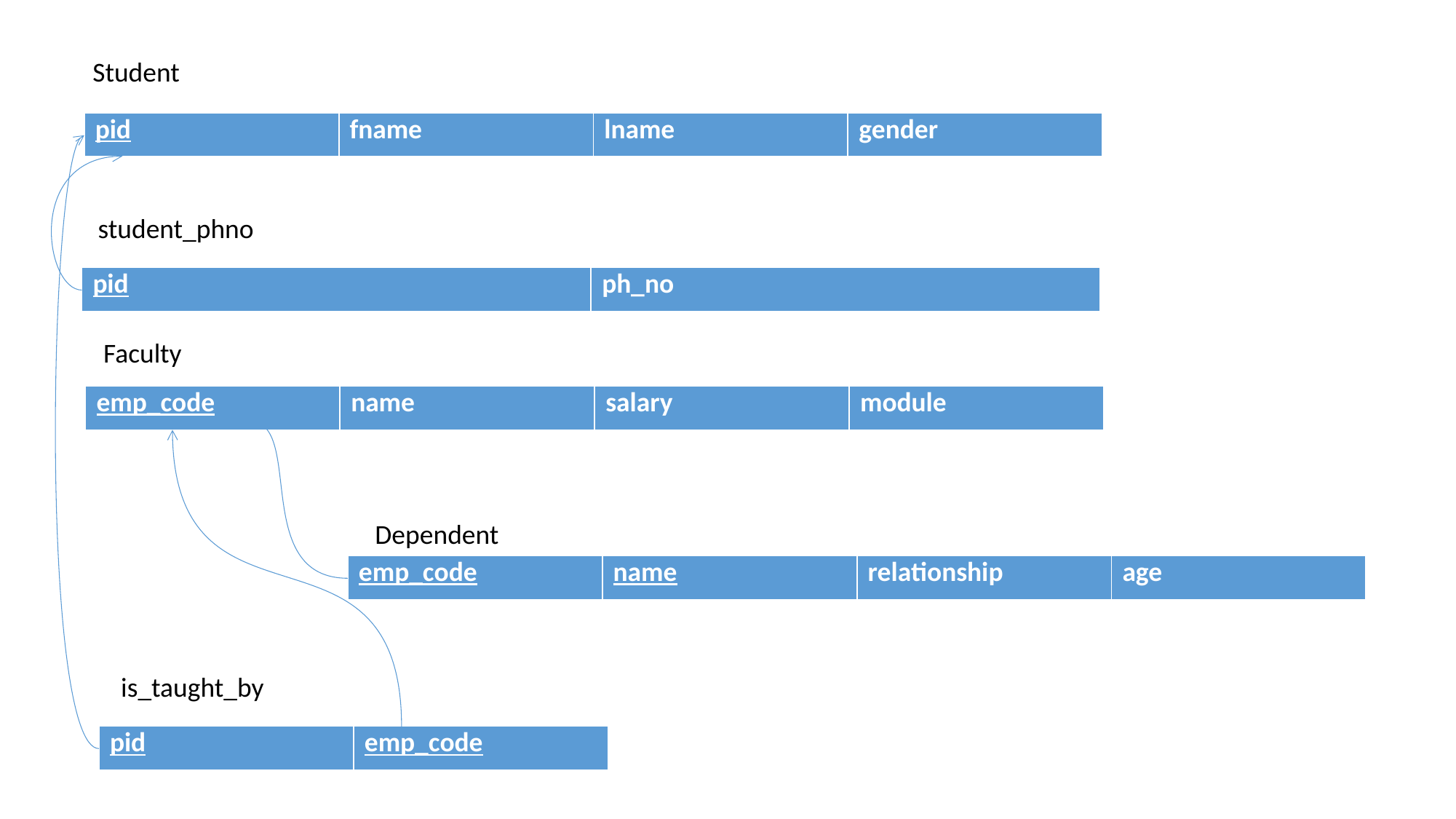

Student
| pid | fname | lname | gender |
| --- | --- | --- | --- |
student_phno
| pid | ph\_no |
| --- | --- |
Faculty
| emp\_code | name | salary | module |
| --- | --- | --- | --- |
Dependent
| emp\_code | name | relationship | age |
| --- | --- | --- | --- |
is_taught_by
| pid | emp\_code |
| --- | --- |